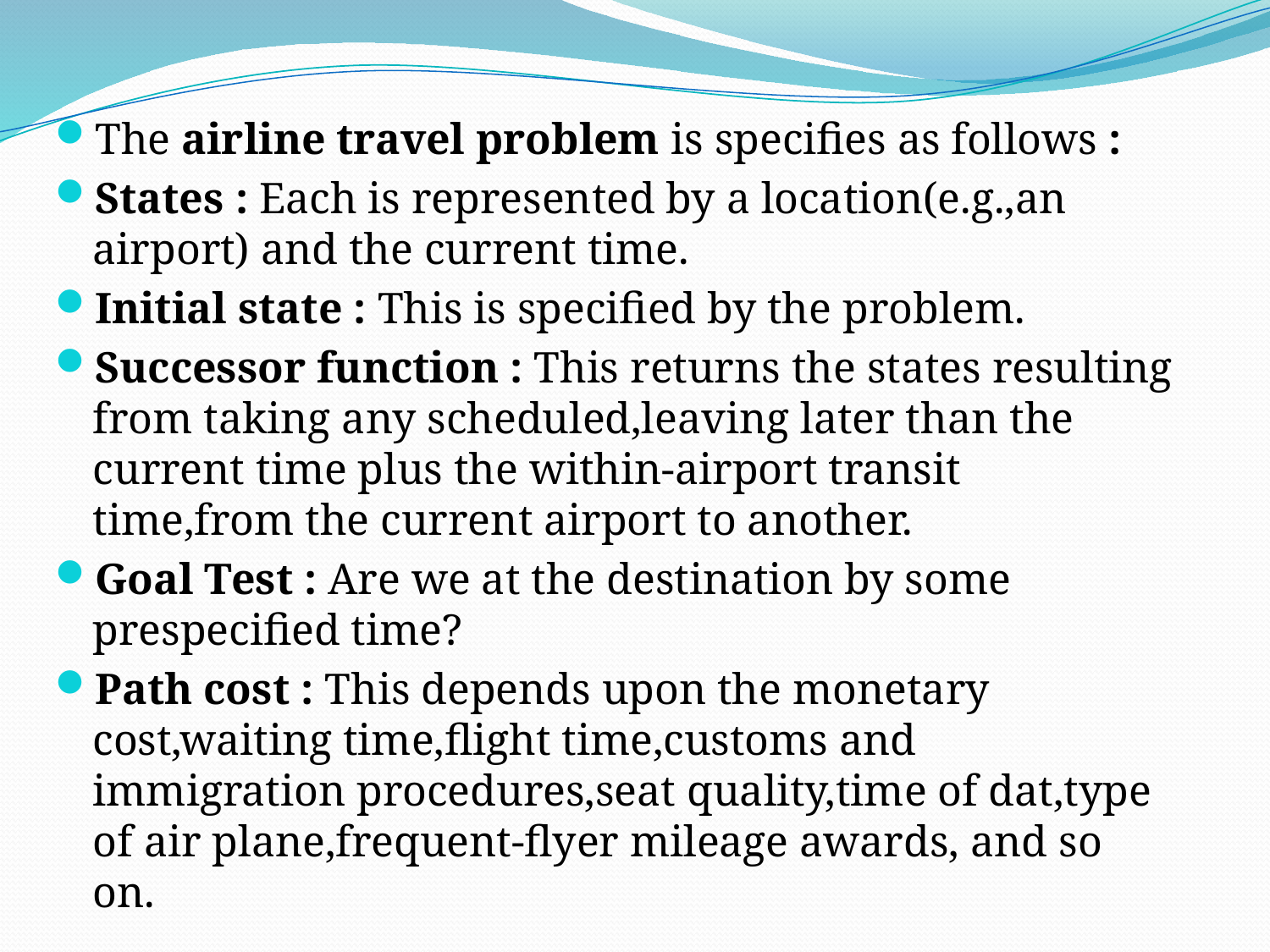

The airline travel problem is specifies as follows :
States : Each is represented by a location(e.g.,an airport) and the current time.
Initial state : This is specified by the problem.
Successor function : This returns the states resulting from taking any scheduled,leaving later than the current time plus the within-airport transit time,from the current airport to another.
Goal Test : Are we at the destination by some prespecified time?
Path cost : This depends upon the monetary cost,waiting time,flight time,customs and immigration procedures,seat quality,time of dat,type of air plane,frequent-flyer mileage awards, and so on.